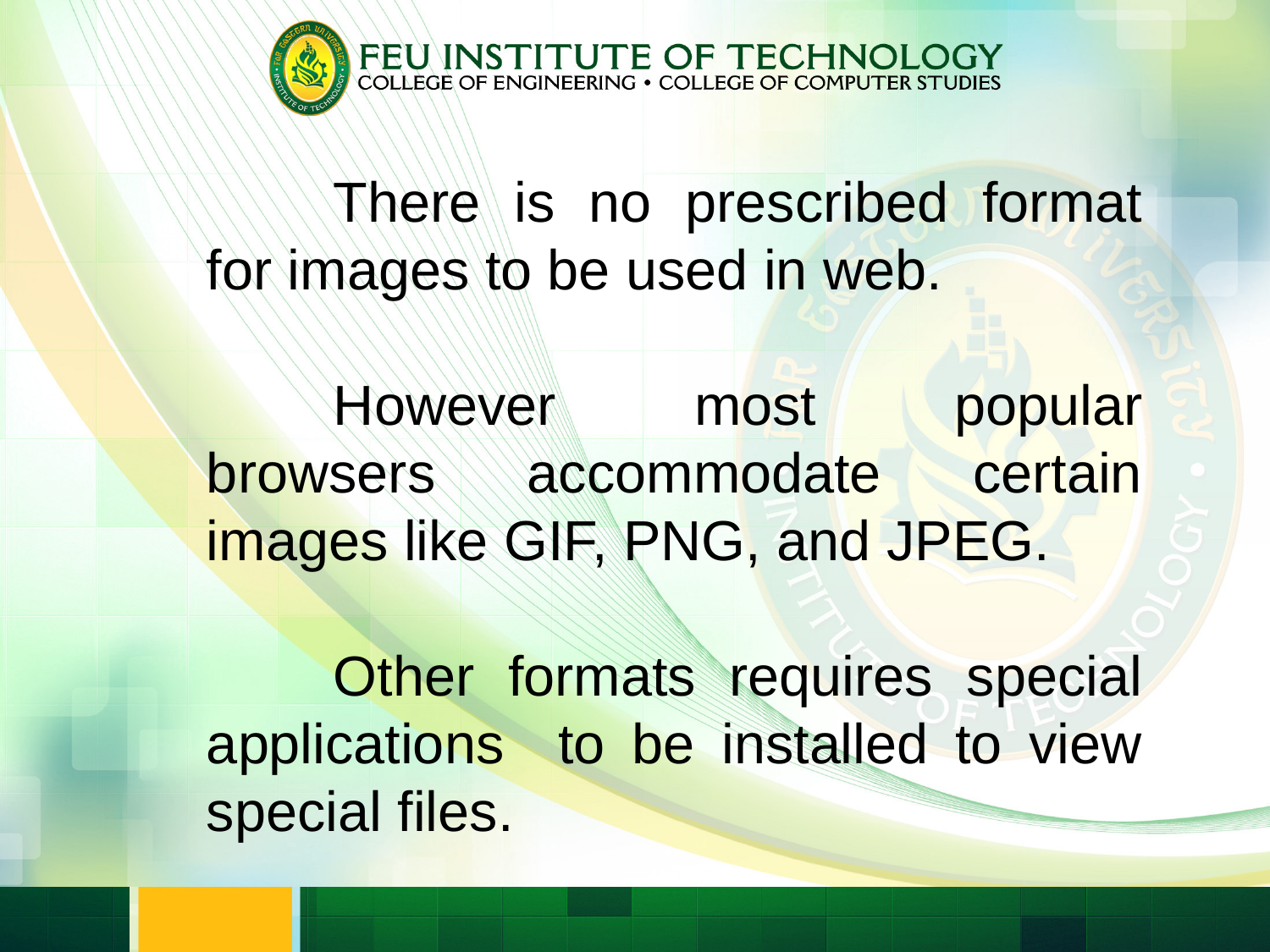

There is no prescribed format for images to be used in web.

	However most popular browsers accommodate certain images like GIF, PNG, and JPEG.

	Other formats requires special applications  to be installed to view special files.